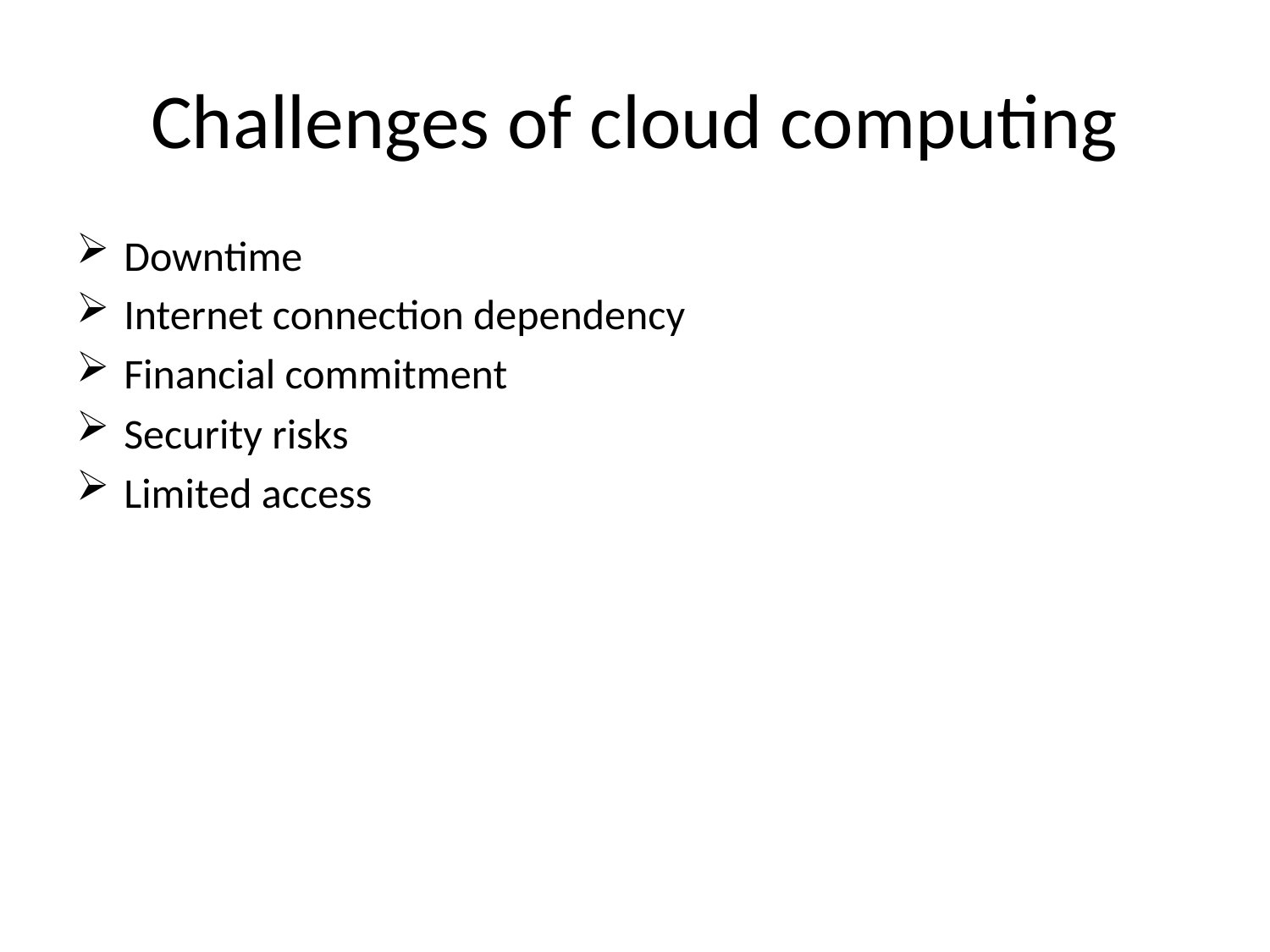

# Challenges of cloud computing
Downtime
Internet connection dependency
Financial commitment
Security risks
Limited access